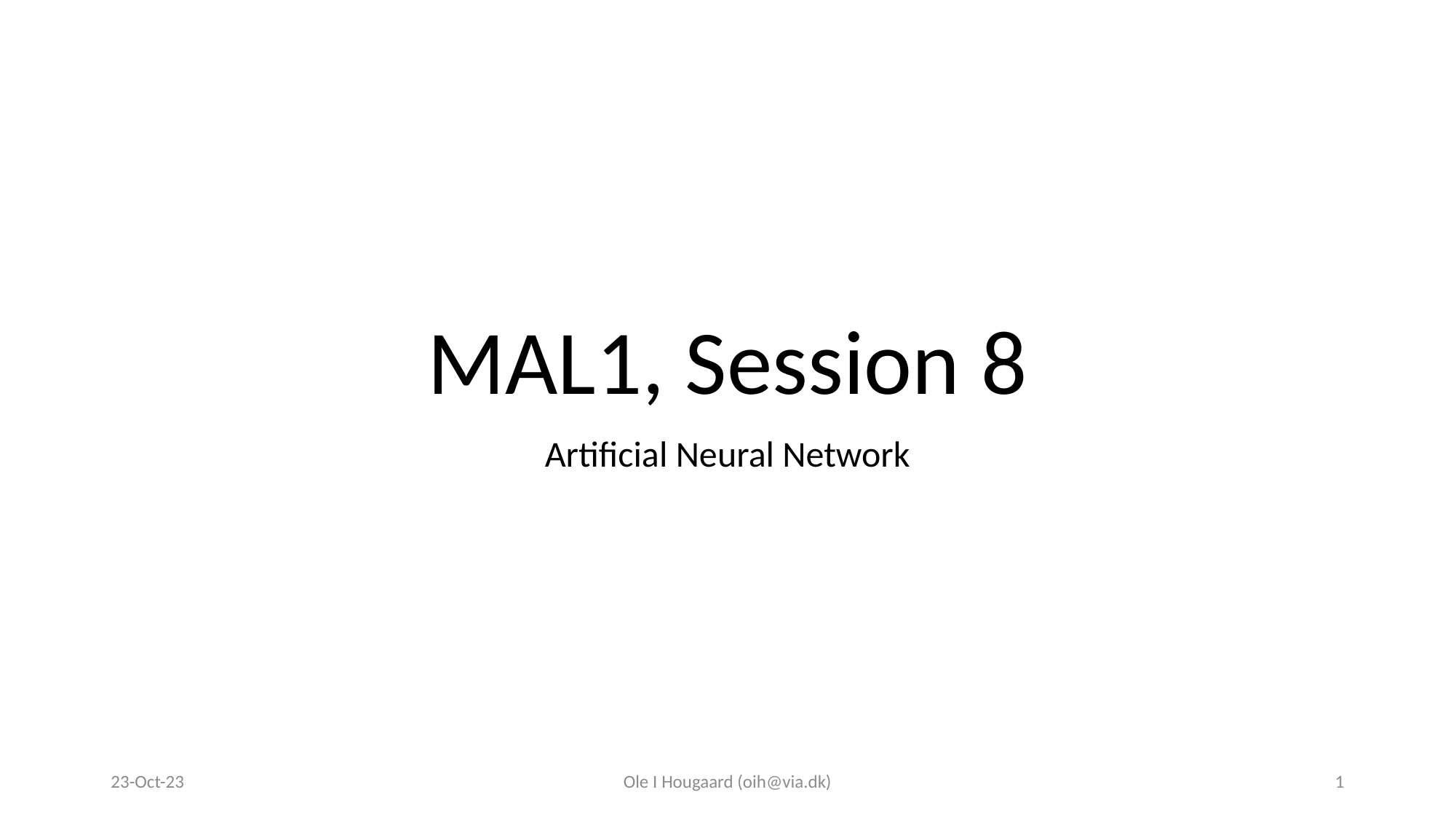

# MAL1, Session 8
Artificial Neural Network
23-Oct-23
Ole I Hougaard (oih@via.dk)
1